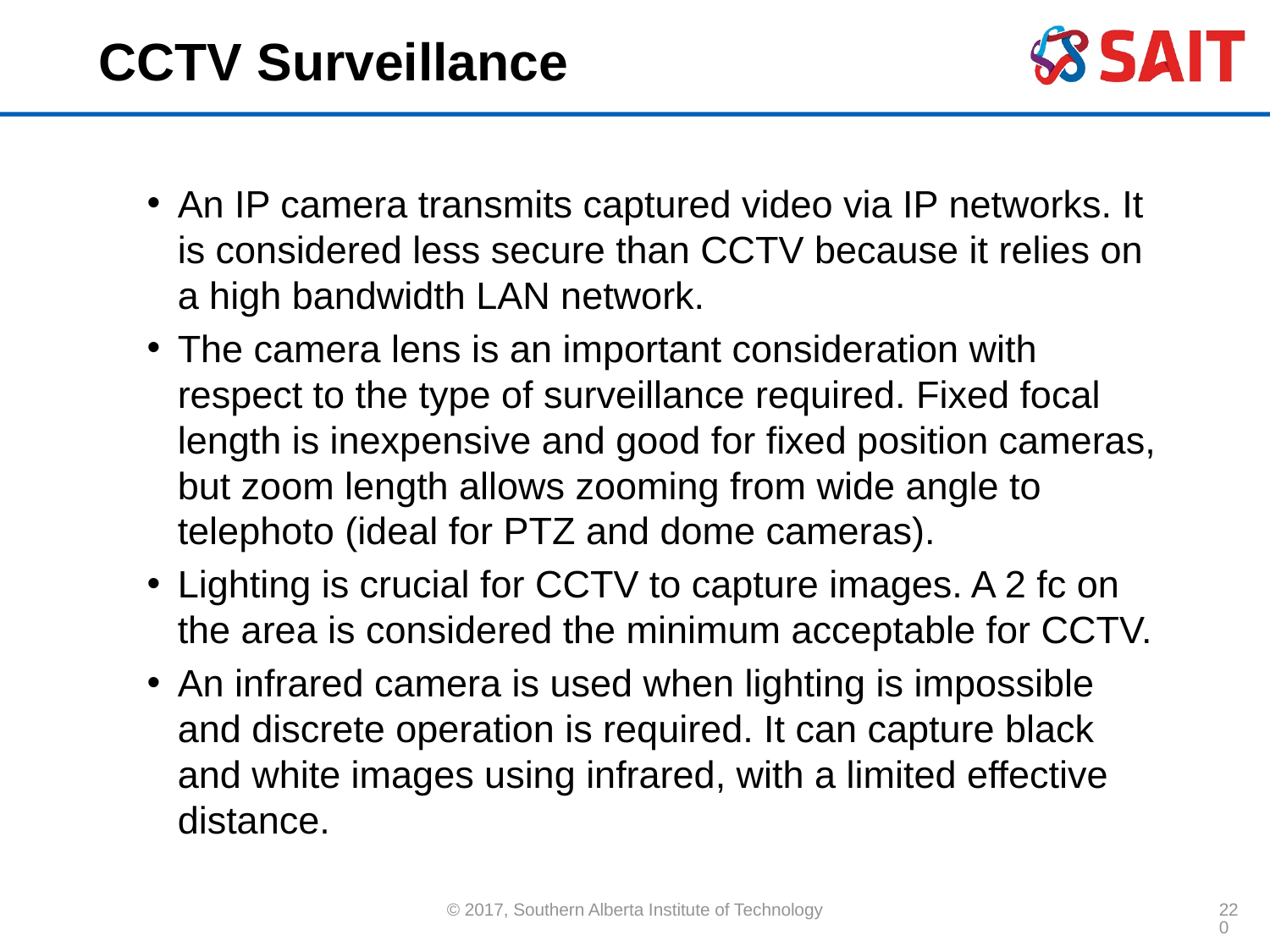

# CCTV Surveillance
An IP camera transmits captured video via IP networks. It is considered less secure than CCTV because it relies on a high bandwidth LAN network.
The camera lens is an important consideration with respect to the type of surveillance required. Fixed focal length is inexpensive and good for fixed position cameras, but zoom length allows zooming from wide angle to telephoto (ideal for PTZ and dome cameras).
Lighting is crucial for CCTV to capture images. A 2 fc on the area is considered the minimum acceptable for CCTV.
An infrared camera is used when lighting is impossible and discrete operation is required. It can capture black and white images using infrared, with a limited effective distance.